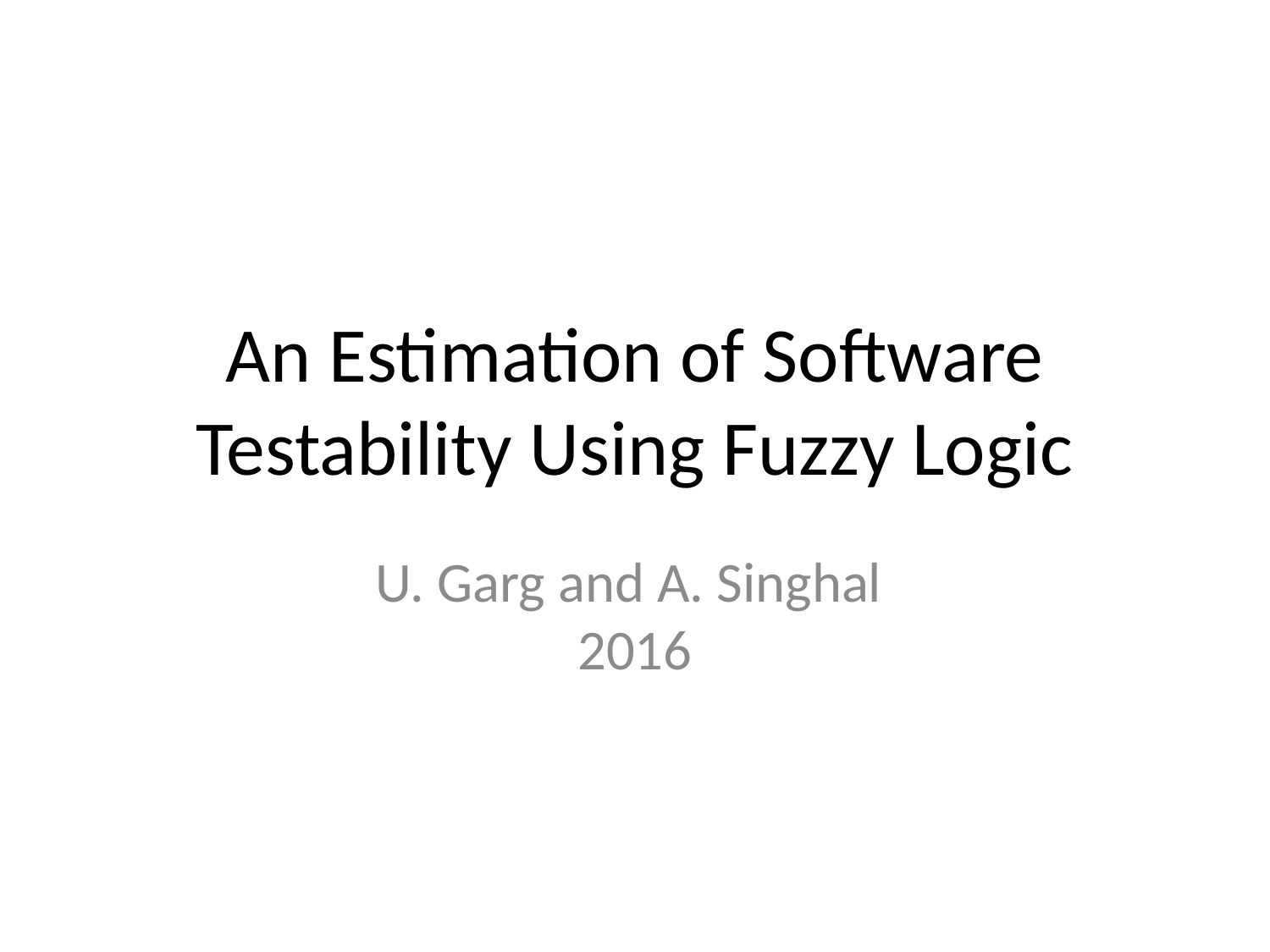

# An Estimation of Software Testability Using Fuzzy Logic
U. Garg and A. Singhal
2016